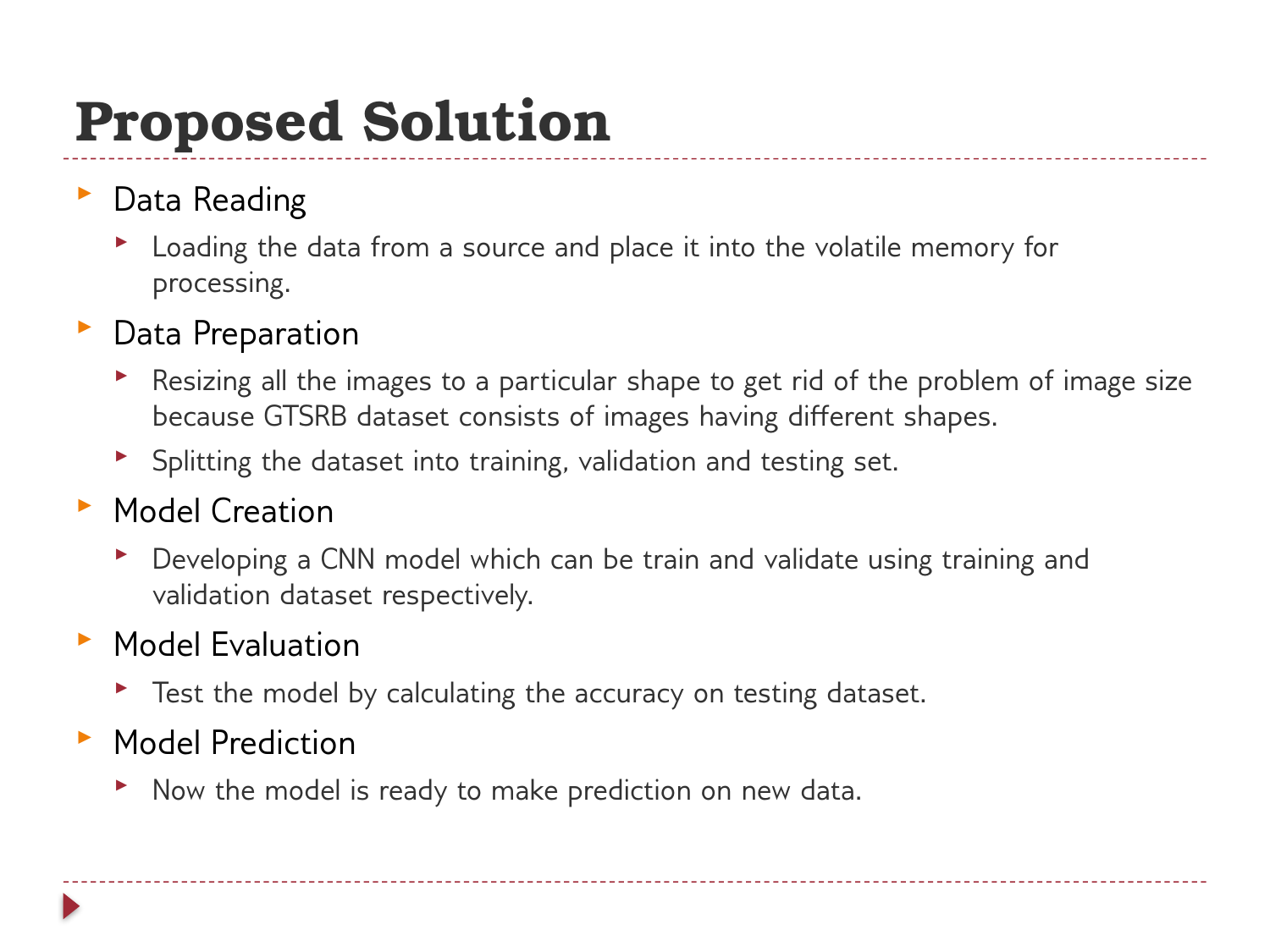

# Proposed Solution
Data Reading
Loading the data from a source and place it into the volatile memory for processing.
Data Preparation
Resizing all the images to a particular shape to get rid of the problem of image size because GTSRB dataset consists of images having different shapes.
Splitting the dataset into training, validation and testing set.
Model Creation
Developing a CNN model which can be train and validate using training and validation dataset respectively.
Model Evaluation
Test the model by calculating the accuracy on testing dataset.
Model Prediction
Now the model is ready to make prediction on new data.